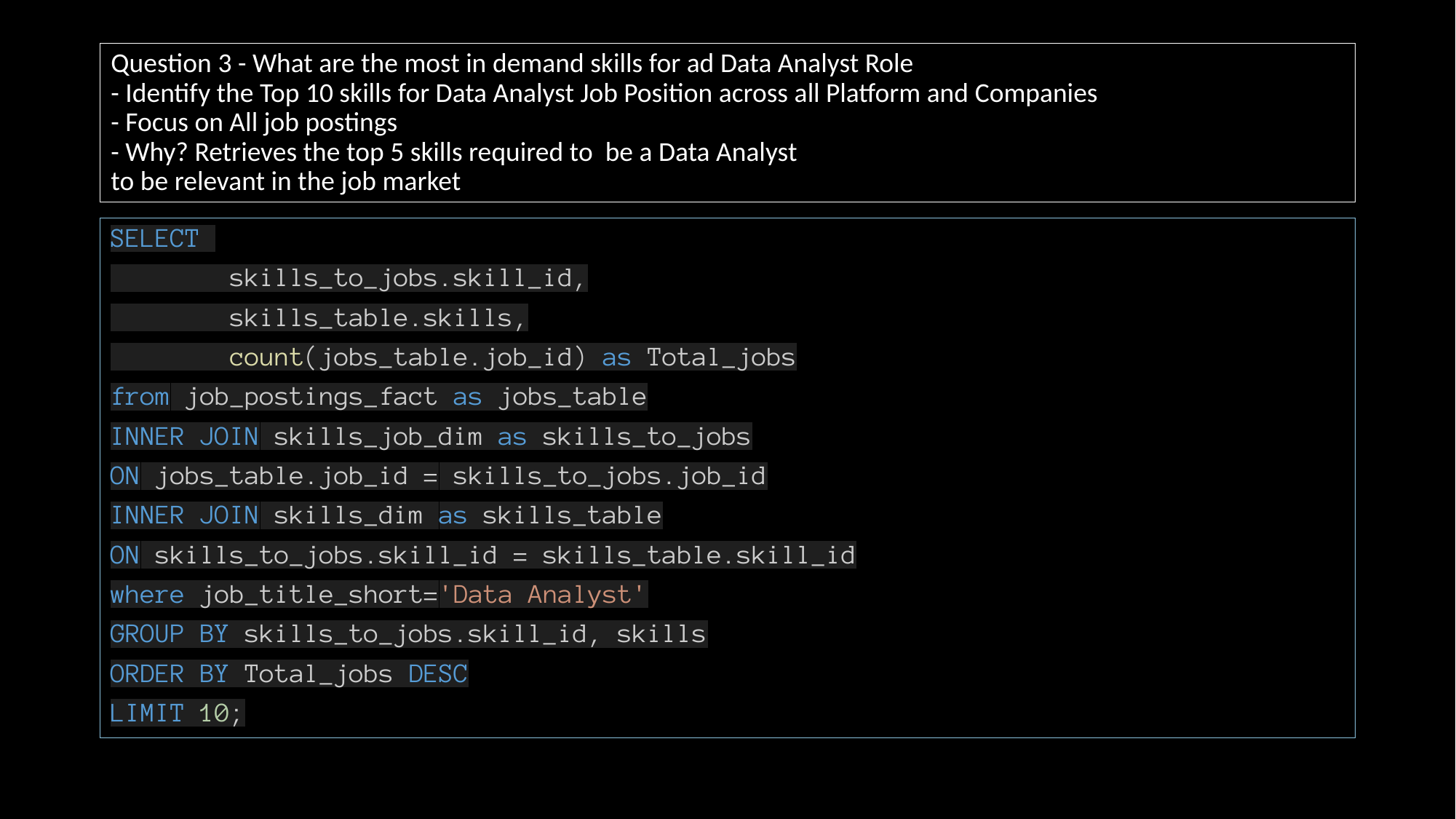

# Question 3 - What are the most in demand skills for ad Data Analyst Role - Identify the Top 10 skills for Data Analyst Job Position across all Platform and Companies - Focus on All job postings - Why? Retrieves the top 5 skills required to  be a Data Analyst to be relevant in the job market
SELECT
        skills_to_jobs.skill_id,
        skills_table.skills,
        count(jobs_table.job_id) as Total_jobs
from job_postings_fact as jobs_table
INNER JOIN skills_job_dim as skills_to_jobs
ON jobs_table.job_id = skills_to_jobs.job_id
INNER JOIN skills_dim as skills_table
ON skills_to_jobs.skill_id = skills_table.skill_id
where job_title_short='Data Analyst'
GROUP BY skills_to_jobs.skill_id, skills
ORDER BY Total_jobs DESC
LIMIT 10;